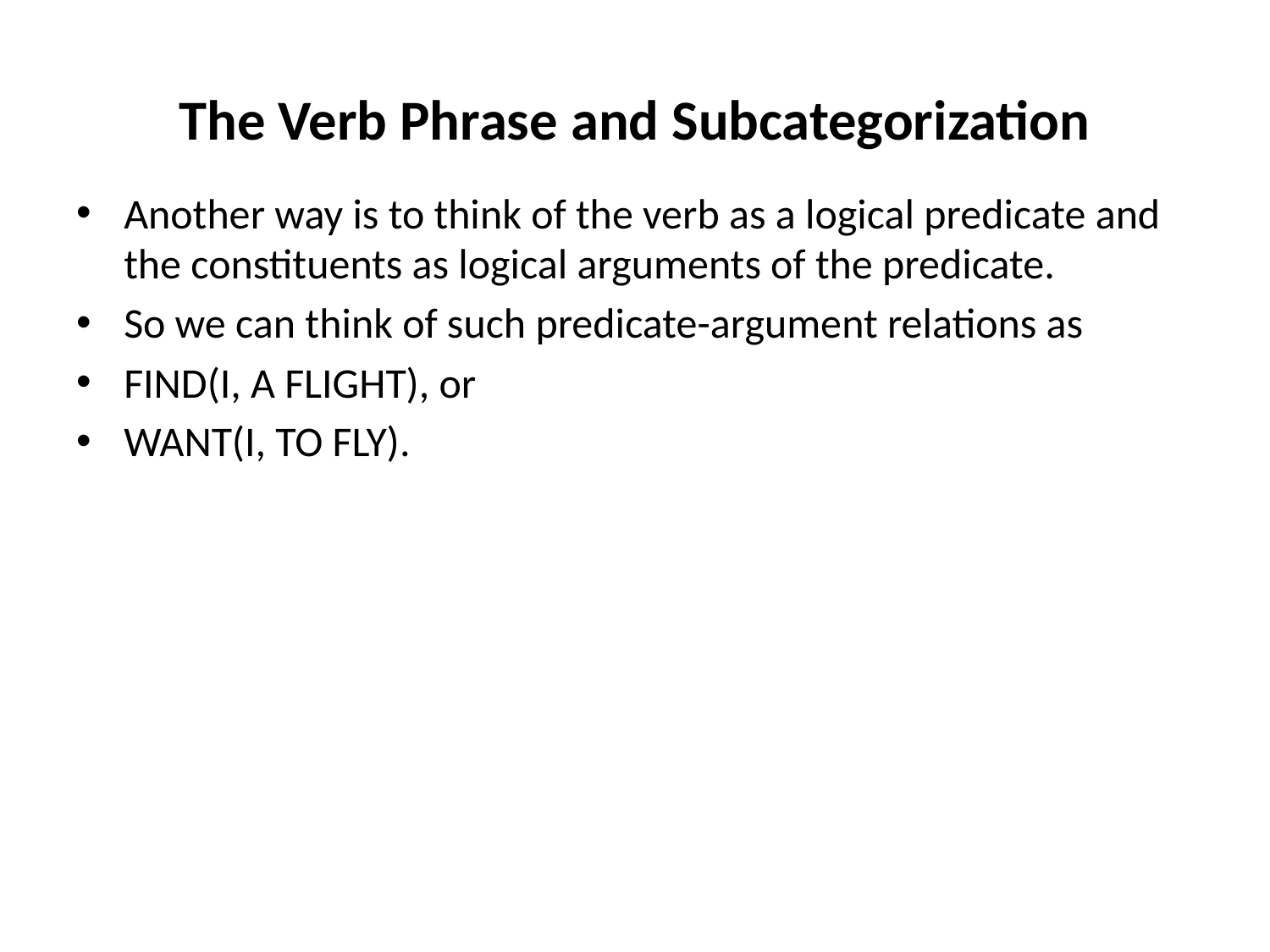

# The Verb Phrase and Subcategorization
Another way is to think of the verb as a logical predicate and the constituents as logical arguments of the predicate.
So we can think of such predicate-argument relations as
FIND(I, A FLIGHT), or
WANT(I, TO FLY).